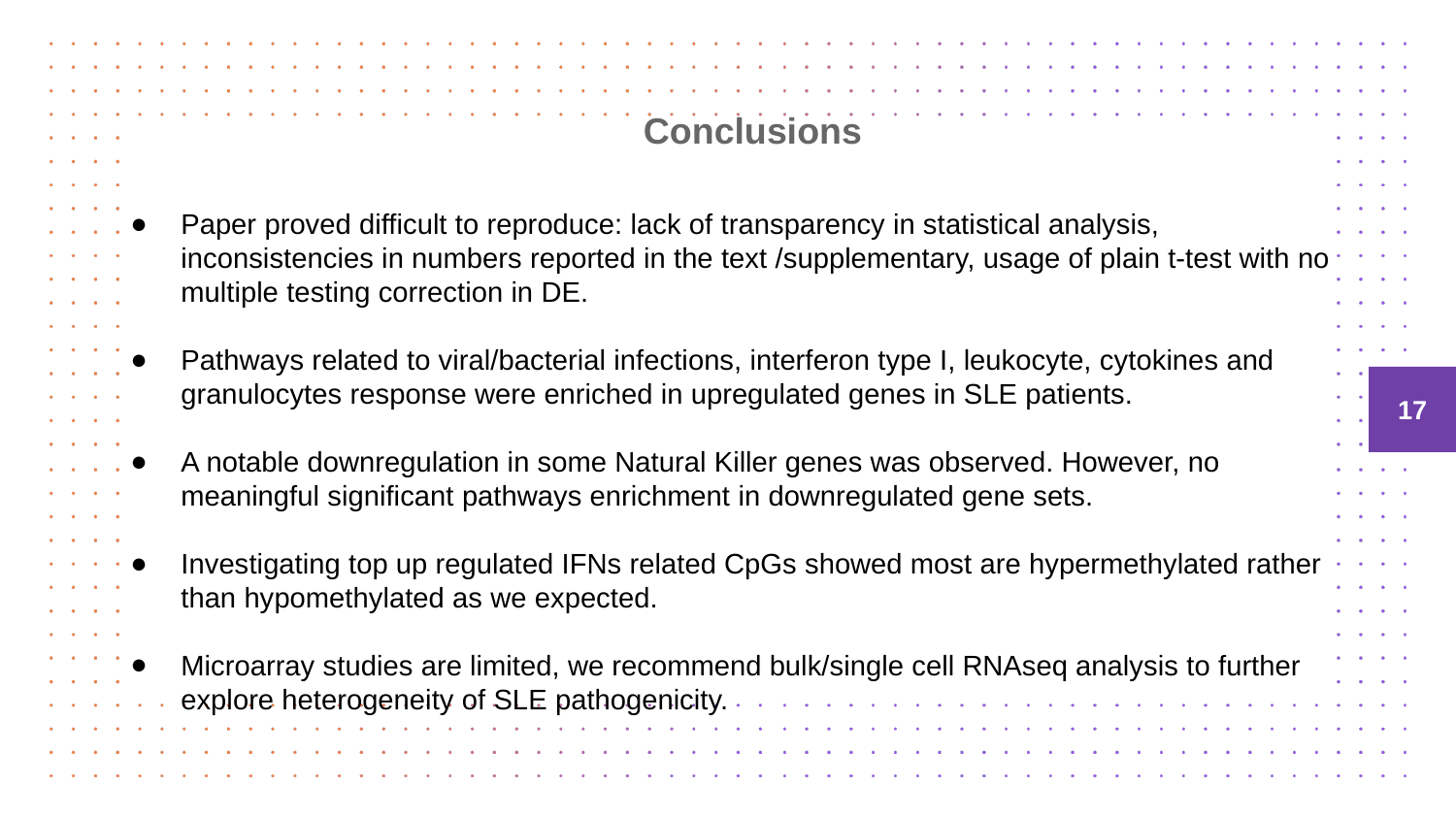

# Conclusions
Paper proved difficult to reproduce: lack of transparency in statistical analysis, inconsistencies in numbers reported in the text /supplementary, usage of plain t-test with no multiple testing correction in DE.

Pathways related to viral/bacterial infections, interferon type I, leukocyte, cytokines and granulocytes response were enriched in upregulated genes in SLE patients.

A notable downregulation in some Natural Killer genes was observed. However, no meaningful significant pathways enrichment in downregulated gene sets.

Investigating top up regulated IFNs related CpGs showed most are hypermethylated rather than hypomethylated as we expected.

Microarray studies are limited, we recommend bulk/single cell RNAseq analysis to further explore heterogeneity of SLE pathogenicity.

17